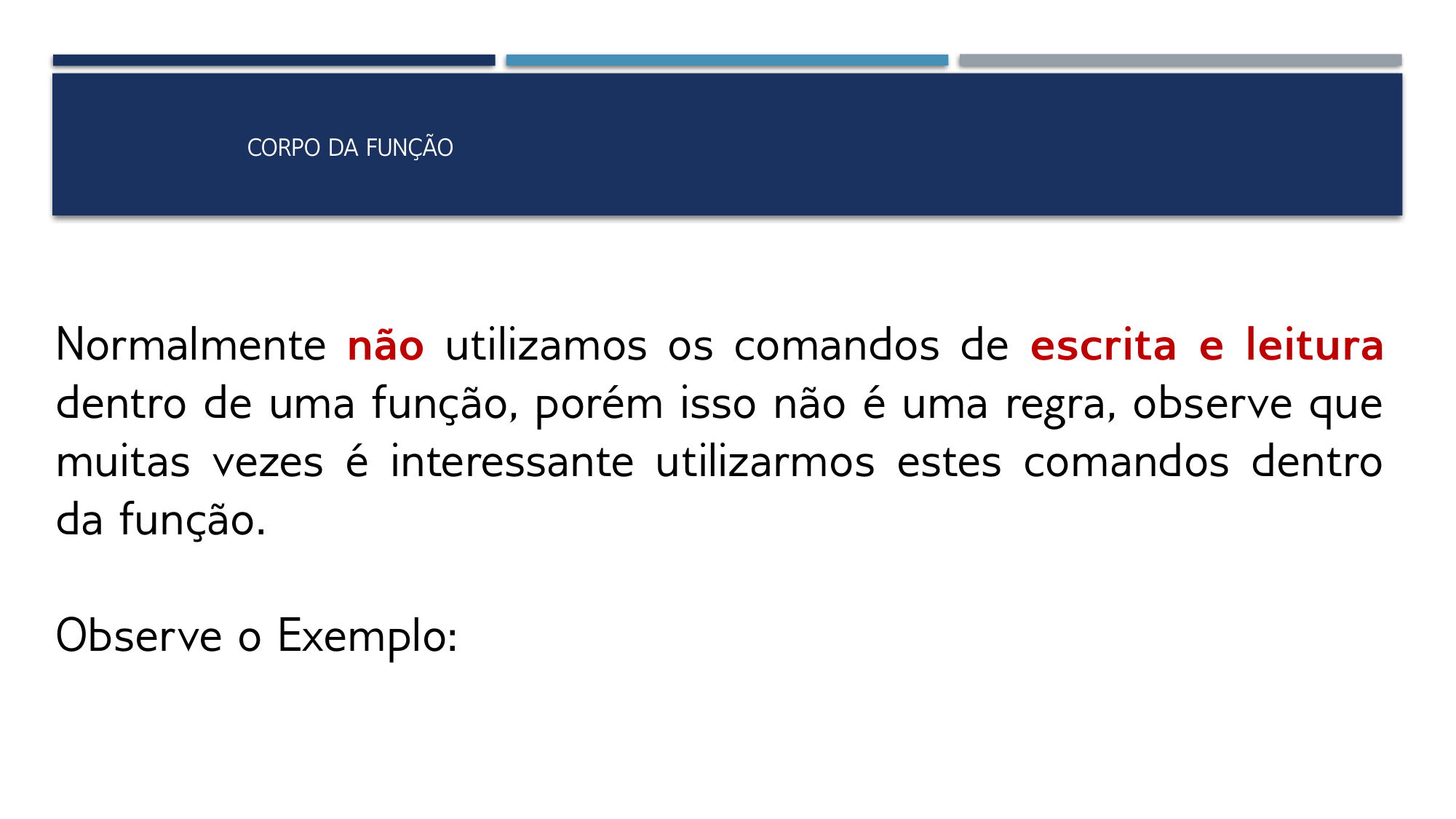

# Corpo da Função
Normalmente não utilizamos os comandos de escrita e leitura dentro de uma função, porém isso não é uma regra, observe que muitas vezes é interessante utilizarmos estes comandos dentro da função.

Observe o Exemplo: